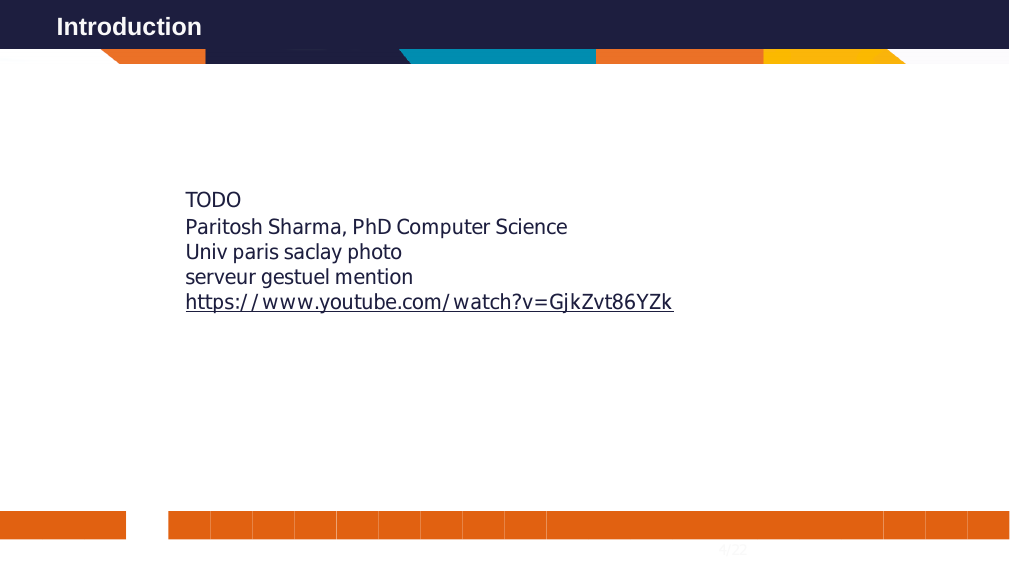

# Introduction
TODO
Paritosh Sharma, PhD Computer Science
Univ paris saclay photo
serveur gestuel mention
https://www.youtube.com/watch?v=GjkZvt86YZk

4/22